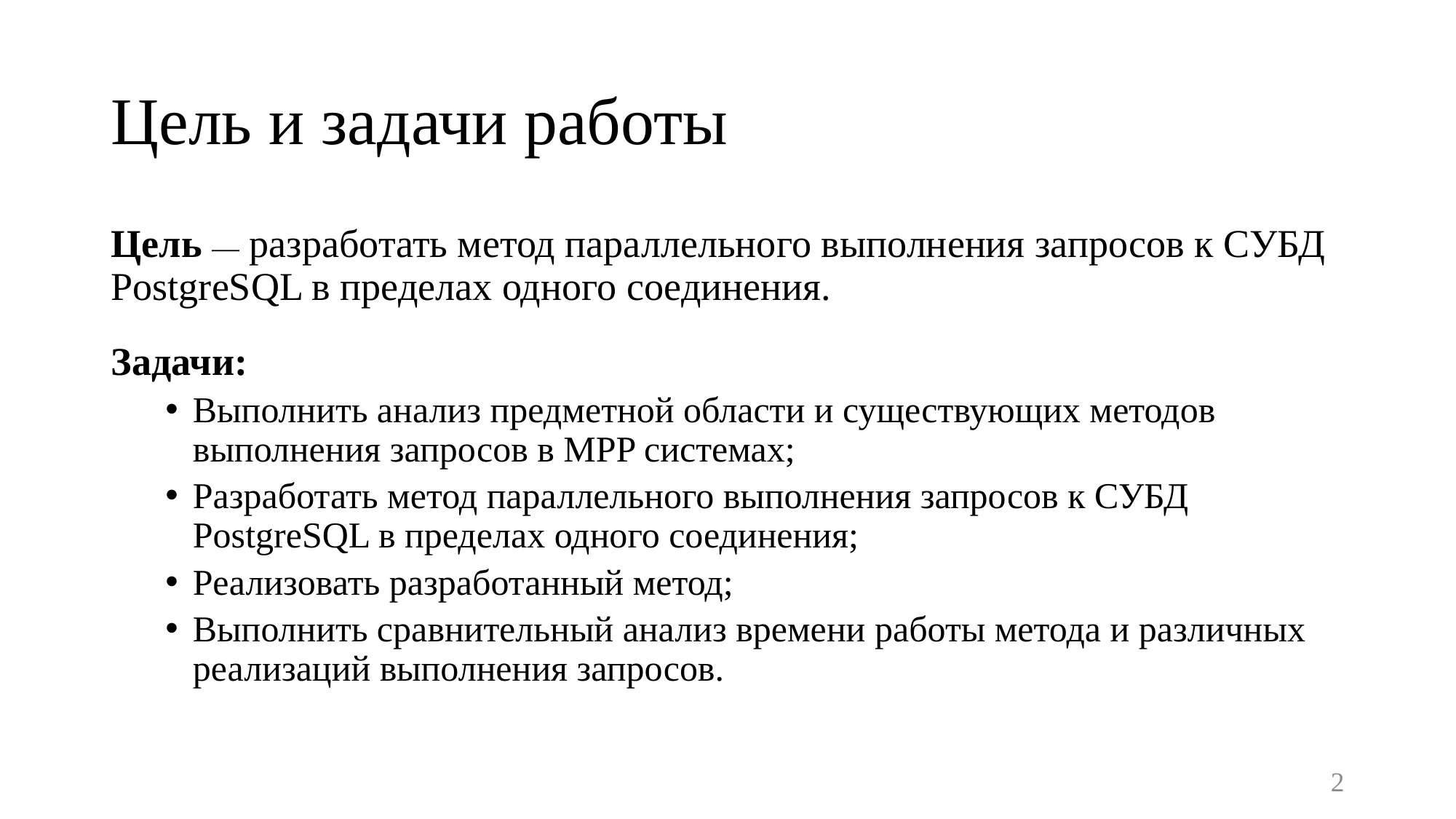

# Цель и задачи работы
Цель — разработать метод параллельного выполнения запросов к СУБД PostgreSQL в пределах одного соединения.
Задачи:
Выполнить анализ предметной области и существующих методов выполнения запросов в MPP системах;
Разработать метод параллельного выполнения запросов к СУБД PostgreSQL в пределах одного соединения;
Реализовать разработанный метод;
Выполнить сравнительный анализ времени работы метода и различных реализаций выполнения запросов.
2